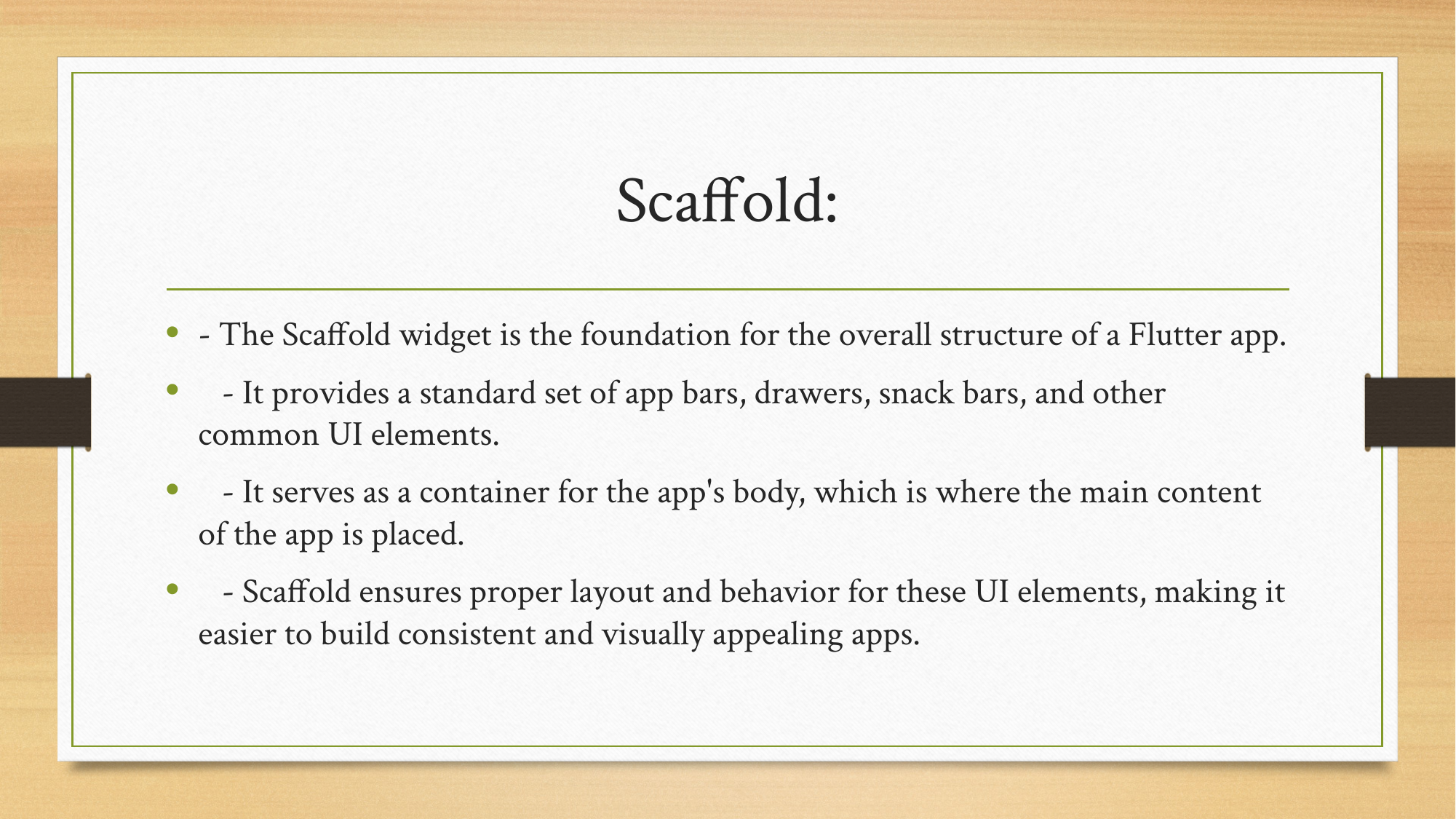

# Scaffold:
- The Scaffold widget is the foundation for the overall structure of a Flutter app.
   - It provides a standard set of app bars, drawers, snack bars, and other common UI elements.
   - It serves as a container for the app's body, which is where the main content of the app is placed.
   - Scaffold ensures proper layout and behavior for these UI elements, making it easier to build consistent and visually appealing apps.